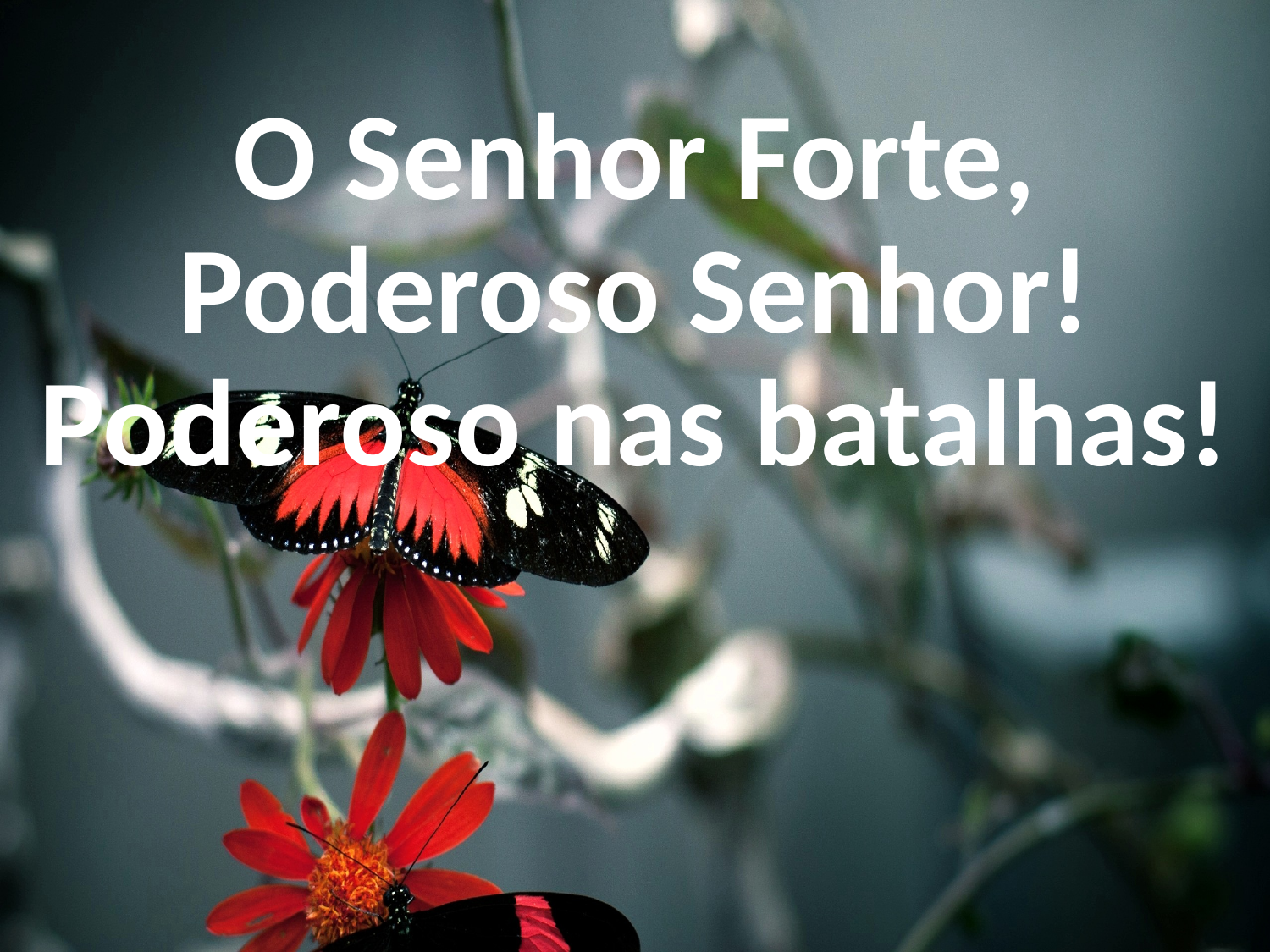

O Senhor Forte,
Poderoso Senhor!
Poderoso nas batalhas!